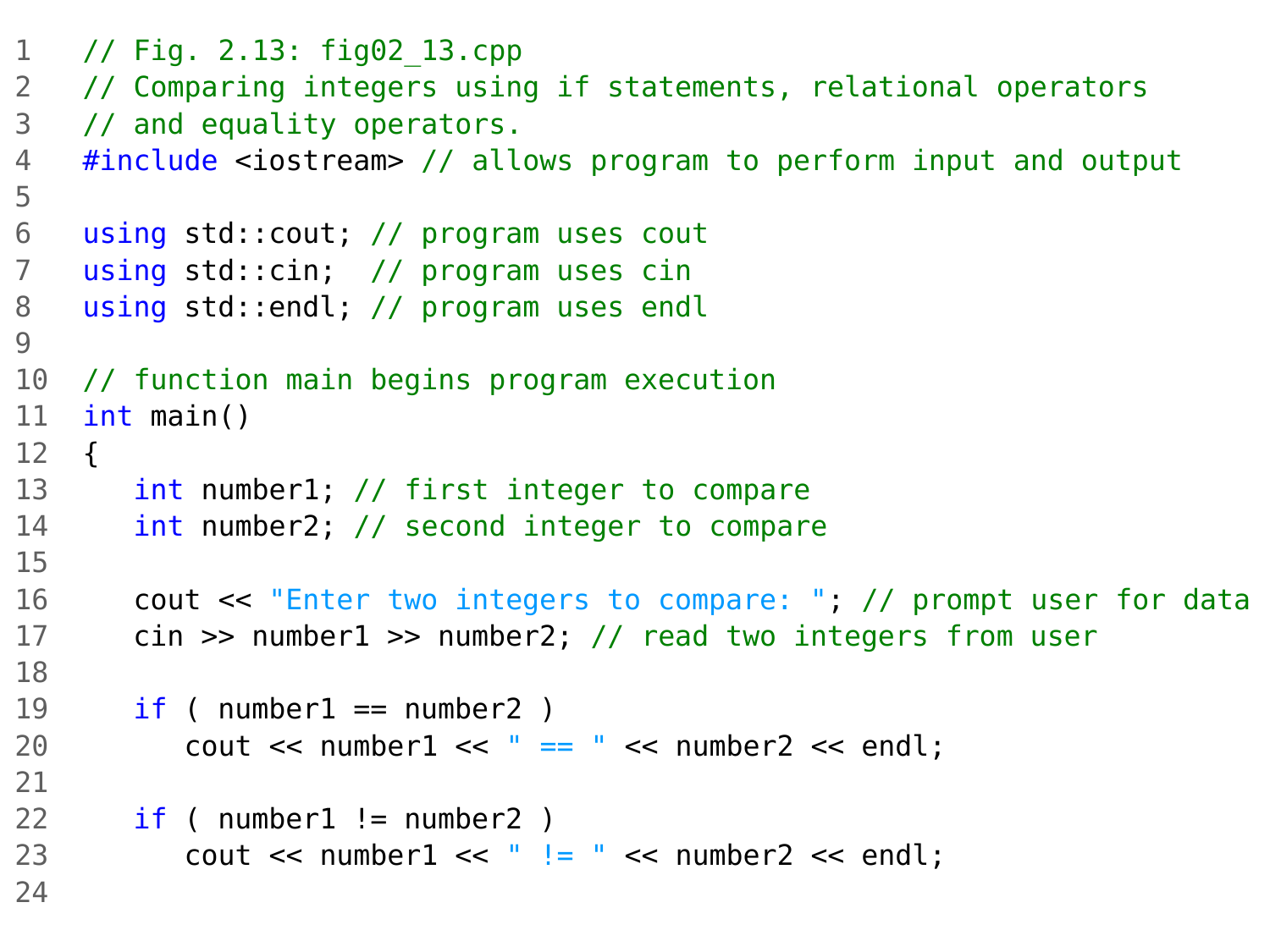

1   // Fig. 2.13: fig02_13.cpp
2   // Comparing integers using if statements, relational operators
3   // and equality operators.
4   #include <iostream> // allows program to perform input and output
5
6   using std::cout; // program uses cout
7   using std::cin;  // program uses cin
8   using std::endl; // program uses endl
9
10  // function main begins program execution
11  int main()
12  {
13     int number1; // first integer to compare
14     int number2; // second integer to compare
15
16     cout << "Enter two integers to compare: "; // prompt user for data
17     cin >> number1 >> number2; // read two integers from user
18
19     if ( number1 == number2 )
20        cout << number1 << " == " << number2 << endl;
21
22     if ( number1 != number2 )
23        cout << number1 << " != " << number2 << endl;
24